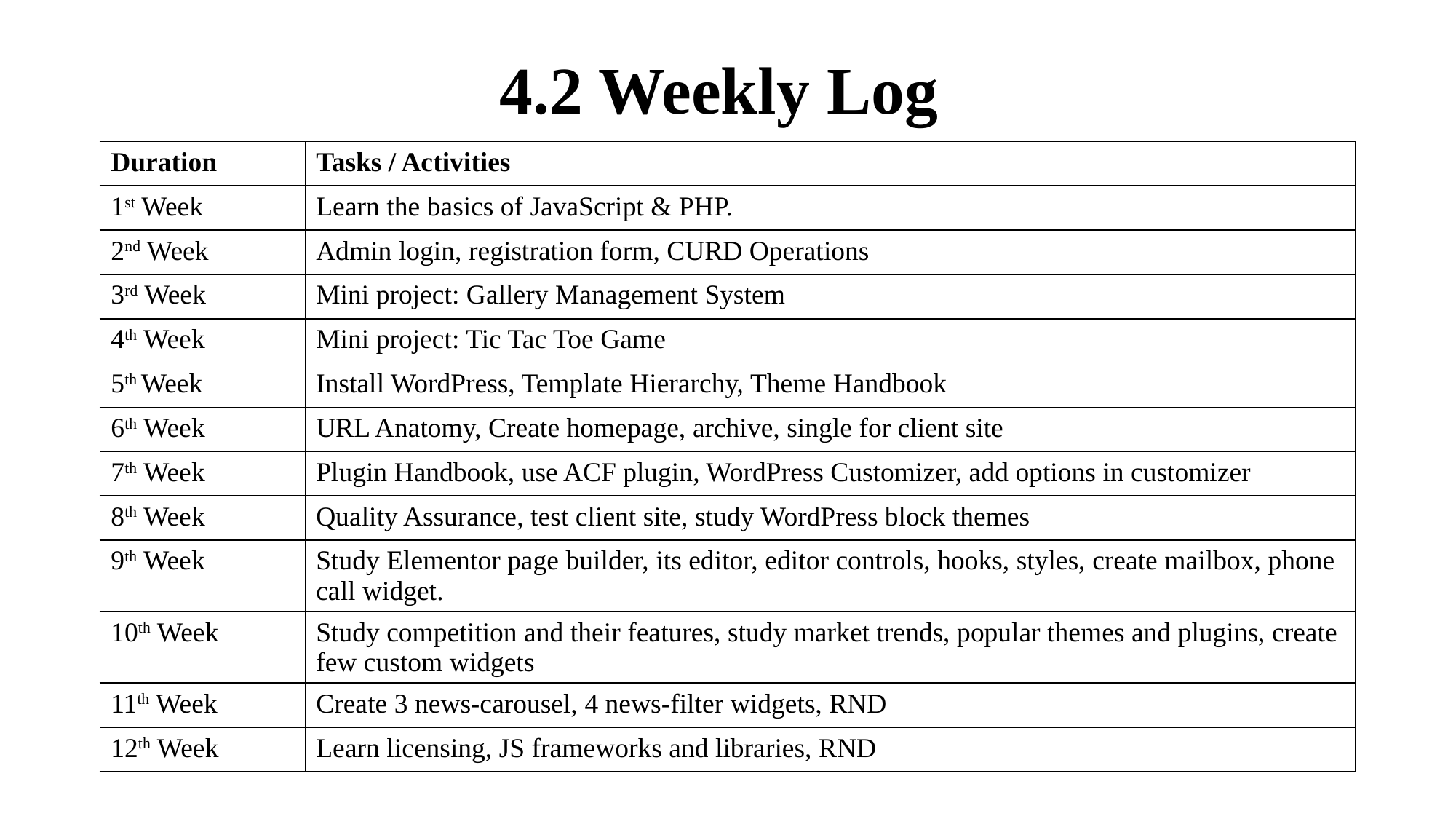

# 4.2 Weekly Log
| Duration | Tasks / Activities |
| --- | --- |
| 1st Week | Learn the basics of JavaScript & PHP. |
| 2nd Week | Admin login, registration form, CURD Operations |
| 3rd Week | Mini project: Gallery Management System |
| 4th Week | Mini project: Tic Tac Toe Game |
| 5th Week | Install WordPress, Template Hierarchy, Theme Handbook |
| 6th Week | URL Anatomy, Create homepage, archive, single for client site |
| 7th Week | Plugin Handbook, use ACF plugin, WordPress Customizer, add options in customizer |
| 8th Week | Quality Assurance, test client site, study WordPress block themes |
| 9th Week | Study Elementor page builder, its editor, editor controls, hooks, styles, create mailbox, phone call widget. |
| 10th Week | Study competition and their features, study market trends, popular themes and plugins, create few custom widgets |
| 11th Week | Create 3 news-carousel, 4 news-filter widgets, RND |
| 12th Week | Learn licensing, JS frameworks and libraries, RND |